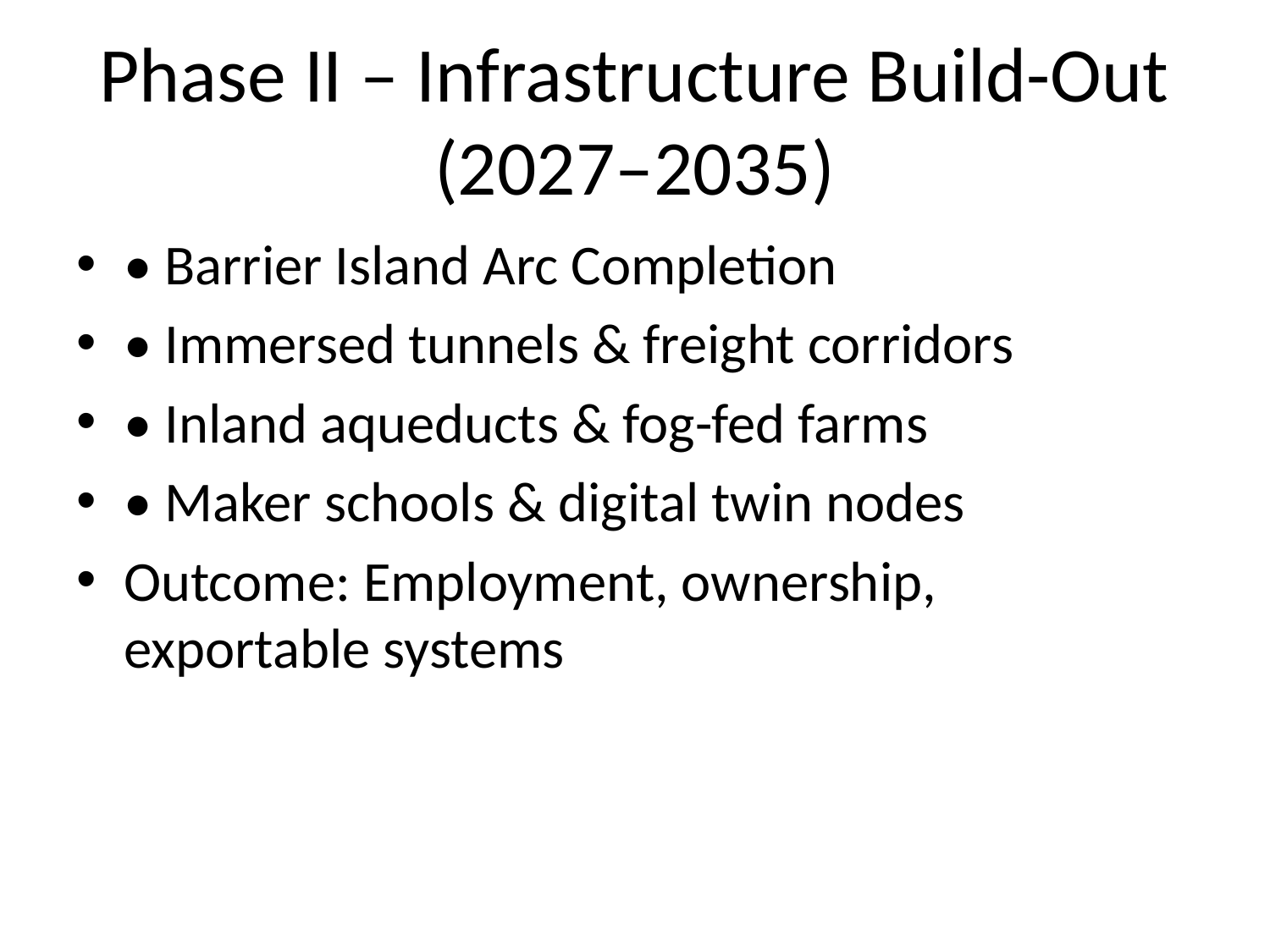

# Phase II – Infrastructure Build-Out (2027–2035)
• Barrier Island Arc Completion
• Immersed tunnels & freight corridors
• Inland aqueducts & fog-fed farms
• Maker schools & digital twin nodes
Outcome: Employment, ownership, exportable systems